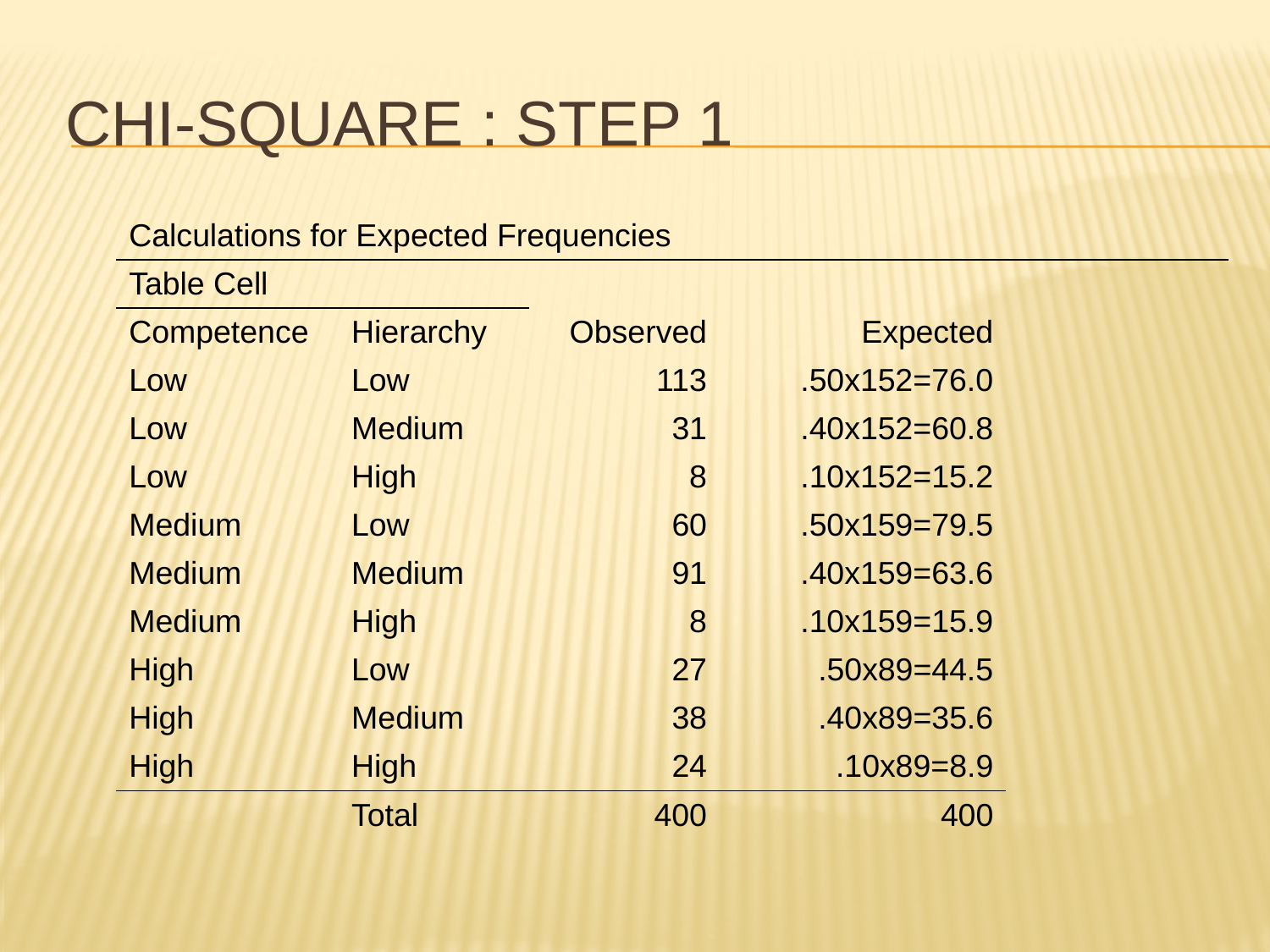

# Chi-Square : Step 1
| Calculations for Expected Frequencies |  |  |  |  |
| --- | --- | --- | --- | --- |
| Table Cell |  |  |  |  |
| Competence | Hierarchy | Observed | Expected |  |
| Low | Low | 113 | .50x152=76.0 |  |
| Low | Medium | 31 | .40x152=60.8 |  |
| Low | High | 8 | .10x152=15.2 |  |
| Medium | Low | 60 | .50x159=79.5 |  |
| Medium | Medium | 91 | .40x159=63.6 |  |
| Medium | High | 8 | .10x159=15.9 |  |
| High | Low | 27 | .50x89=44.5 |  |
| High | Medium | 38 | .40x89=35.6 |  |
| High | High | 24 | .10x89=8.9 |  |
|  | Total | 400 | 400 |  |